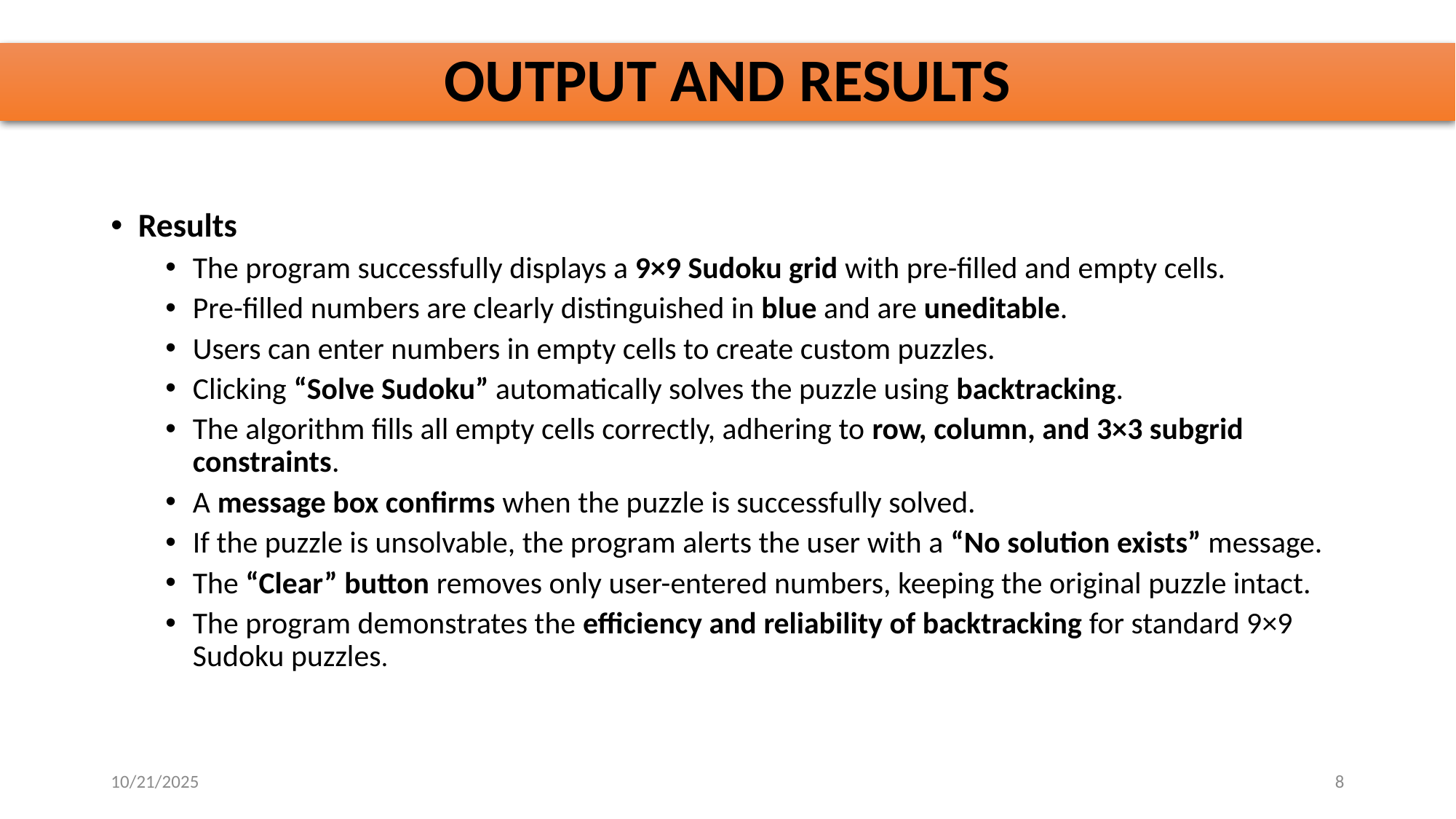

# OUTPUT AND RESULTS

Results
The program successfully displays a 9×9 Sudoku grid with pre-filled and empty cells.
Pre-filled numbers are clearly distinguished in blue and are uneditable.
Users can enter numbers in empty cells to create custom puzzles.
Clicking “Solve Sudoku” automatically solves the puzzle using backtracking.
The algorithm fills all empty cells correctly, adhering to row, column, and 3×3 subgrid constraints.
A message box confirms when the puzzle is successfully solved.
If the puzzle is unsolvable, the program alerts the user with a “No solution exists” message.
The “Clear” button removes only user-entered numbers, keeping the original puzzle intact.
The program demonstrates the efficiency and reliability of backtracking for standard 9×9 Sudoku puzzles.

10/21/2025
8